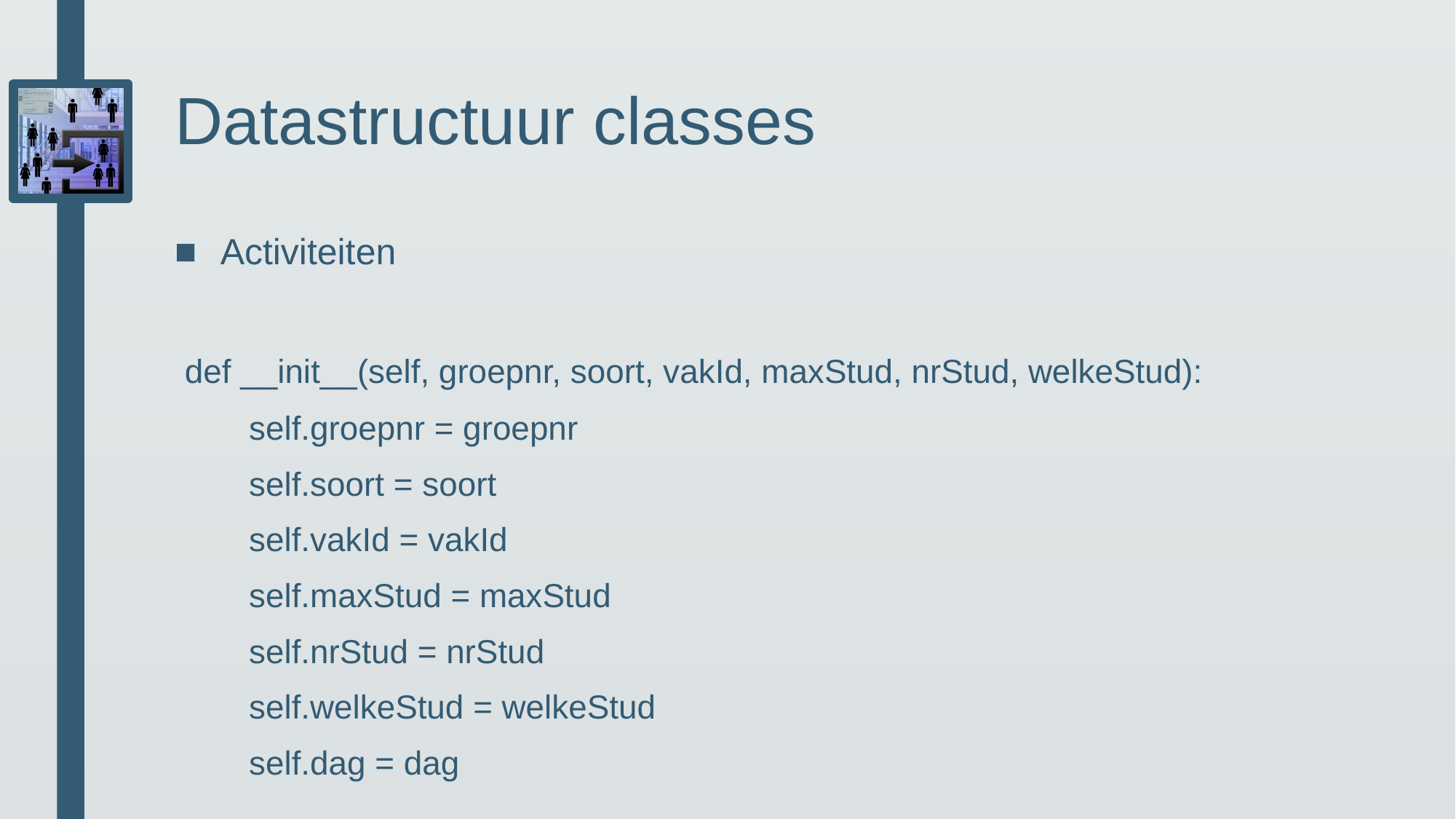

# Datastructuur classes
Activiteiten

 def __init__(self, groepnr, soort, vakId, maxStud, nrStud, welkeStud):
        self.groepnr = groepnr
        self.soort = soort
        self.vakId = vakId
        self.maxStud = maxStud
        self.nrStud = nrStud
        self.welkeStud = welkeStud
        self.dag = dag